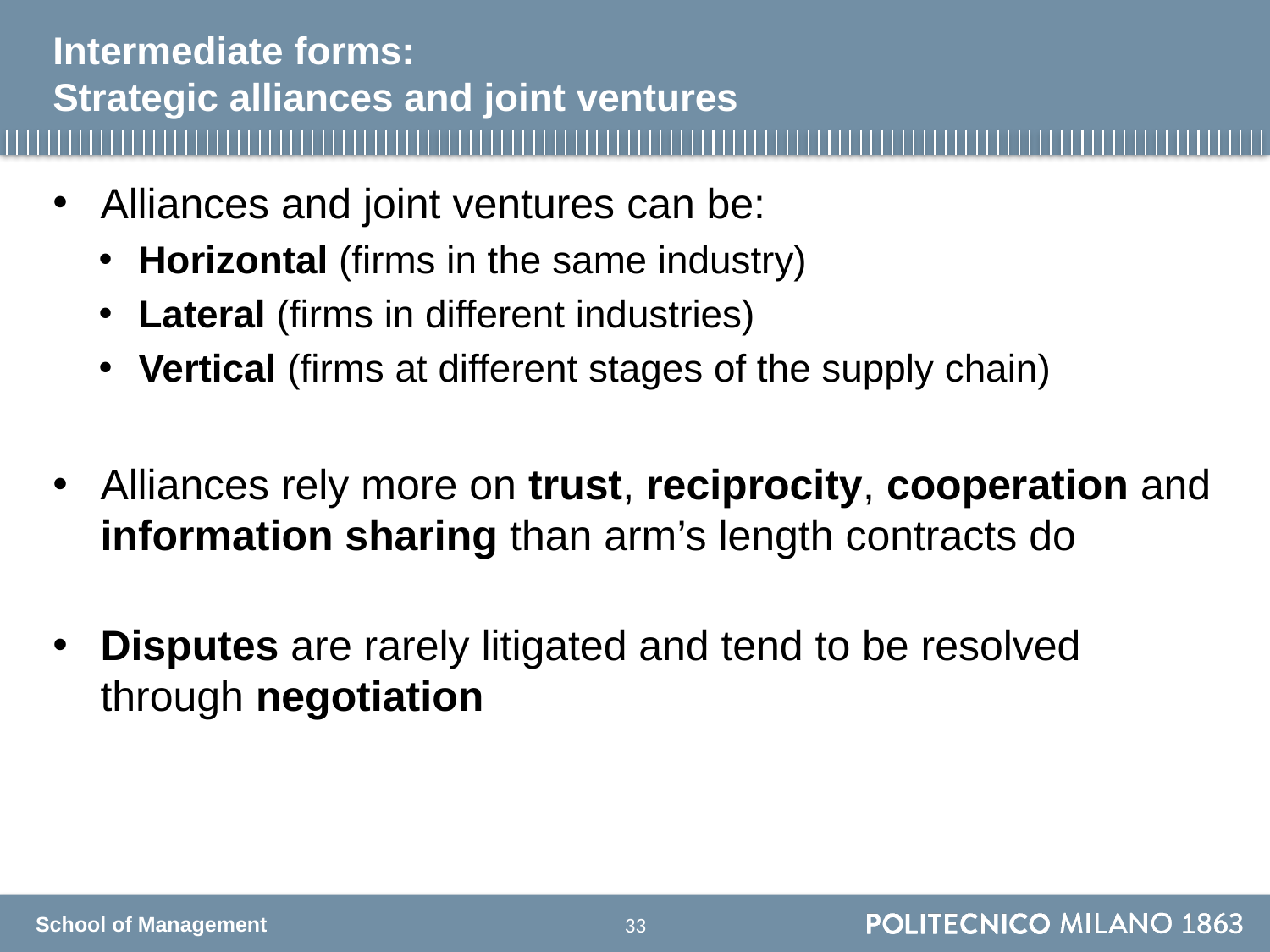

# Intermediate forms: Strategic alliances and joint ventures
Alliances and joint ventures can be:
Horizontal (firms in the same industry)
Lateral (firms in different industries)
Vertical (firms at different stages of the supply chain)

Alliances rely more on trust, reciprocity, cooperation and information sharing than arm’s length contracts do
Disputes are rarely litigated and tend to be resolved through negotiation

33